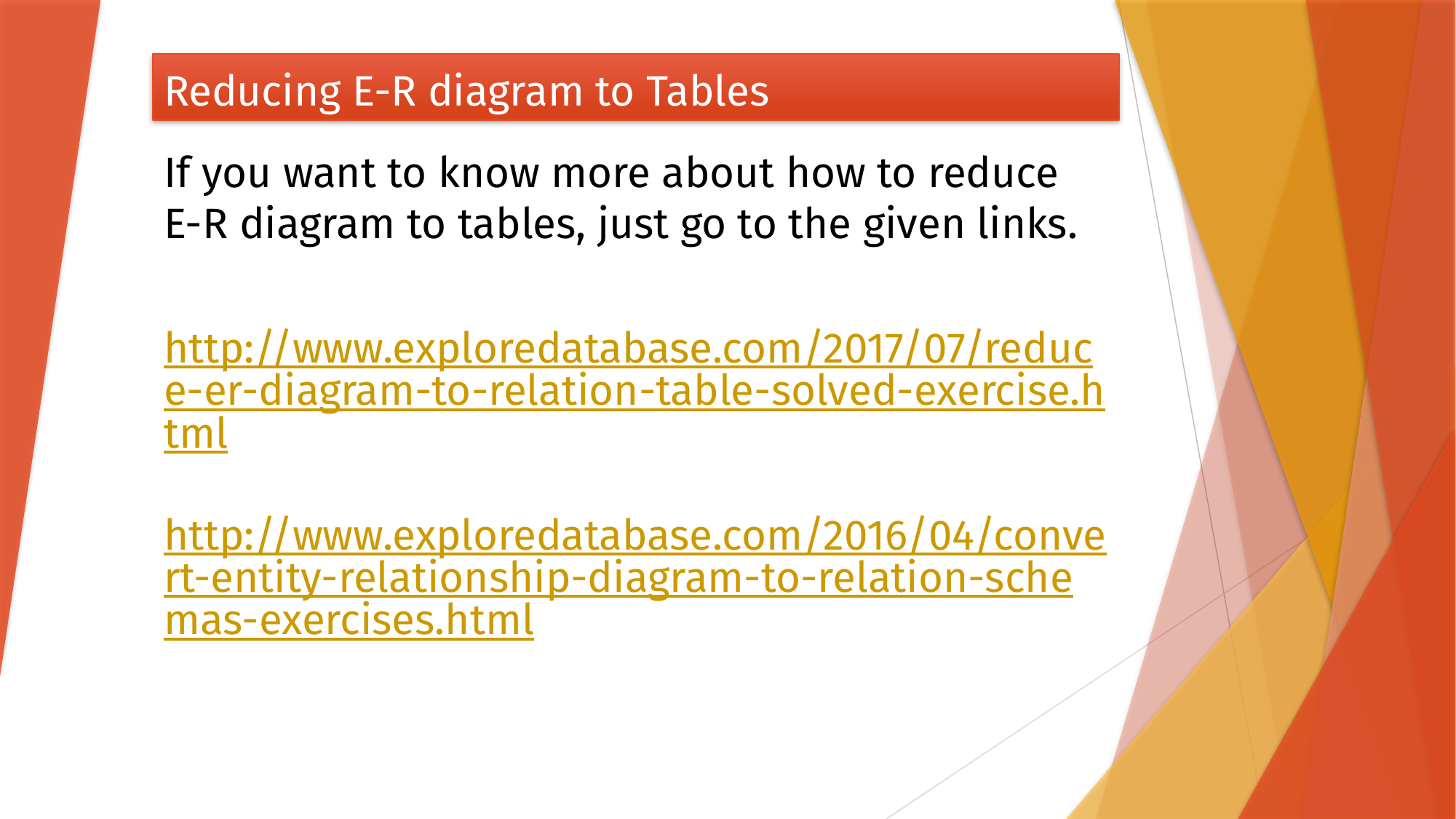

# Reducing E-R diagram to Tables
If you want to know more about how to reduce E-R diagram to tables, just go to the given links.
http://www.exploredatabase.com/2017/07/reduce-er-diagram-to-relation-table-solved-exercise.html

http://www.exploredatabase.com/2016/04/convert-entity-relationship-diagram-to-relation-schemas-exercises.html